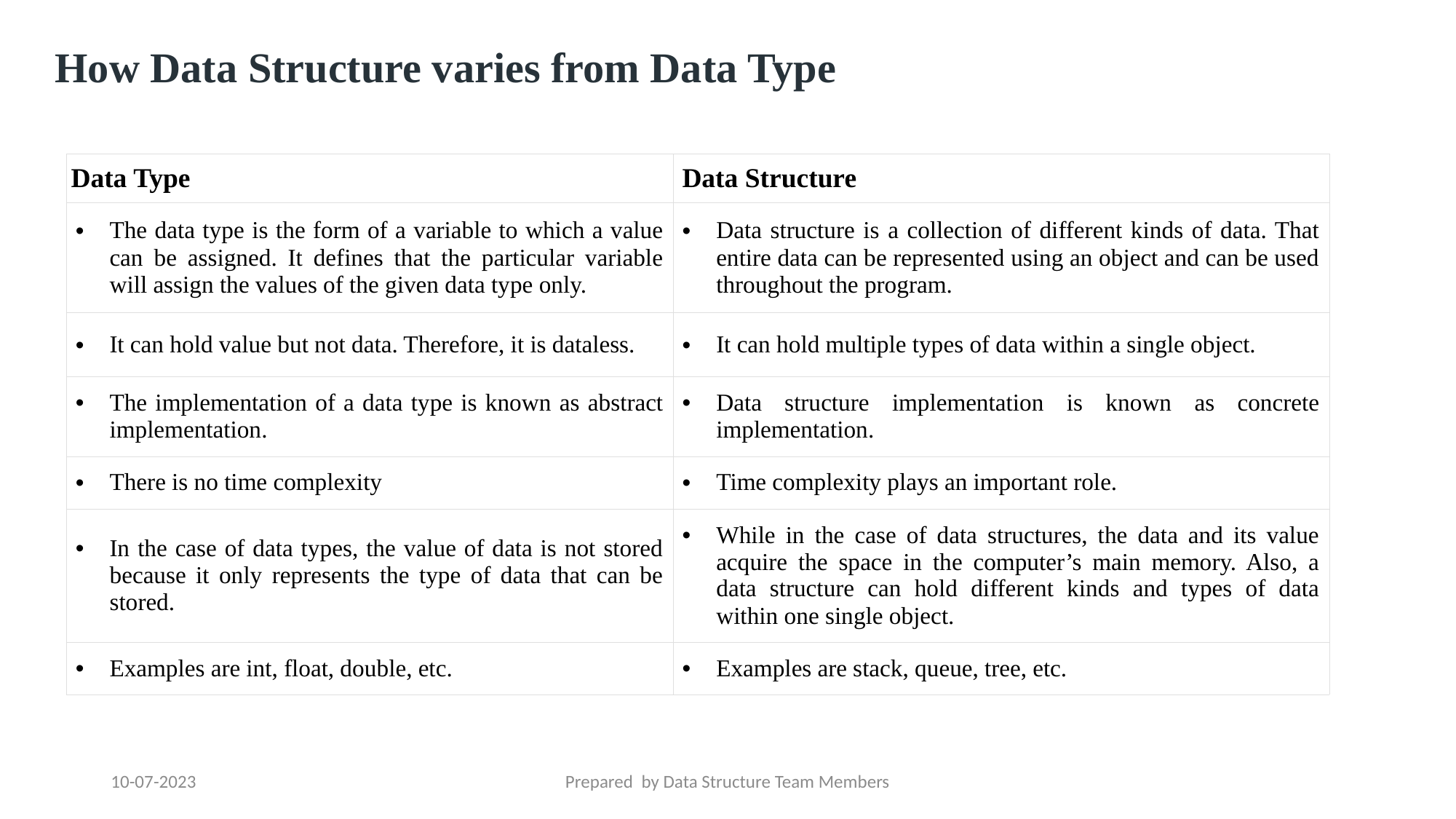

How Data Structure varies from Data Type
| Data Type | Data Structure |
| --- | --- |
| The data type is the form of a variable to which a value can be assigned. It defines that the particular variable will assign the values of the given data type only. | Data structure is a collection of different kinds of data. That entire data can be represented using an object and can be used throughout the program. |
| It can hold value but not data. Therefore, it is dataless. | It can hold multiple types of data within a single object. |
| The implementation of a data type is known as abstract implementation. | Data structure implementation is known as concrete implementation. |
| There is no time complexity | Time complexity plays an important role. |
| In the case of data types, the value of data is not stored because it only represents the type of data that can be stored. | While in the case of data structures, the data and its value acquire the space in the computer’s main memory. Also, a data structure can hold different kinds and types of data within one single object. |
| Examples are int, float, double, etc. | Examples are stack, queue, tree, etc. |
10-07-2023
Prepared  by Data Structure Team Members